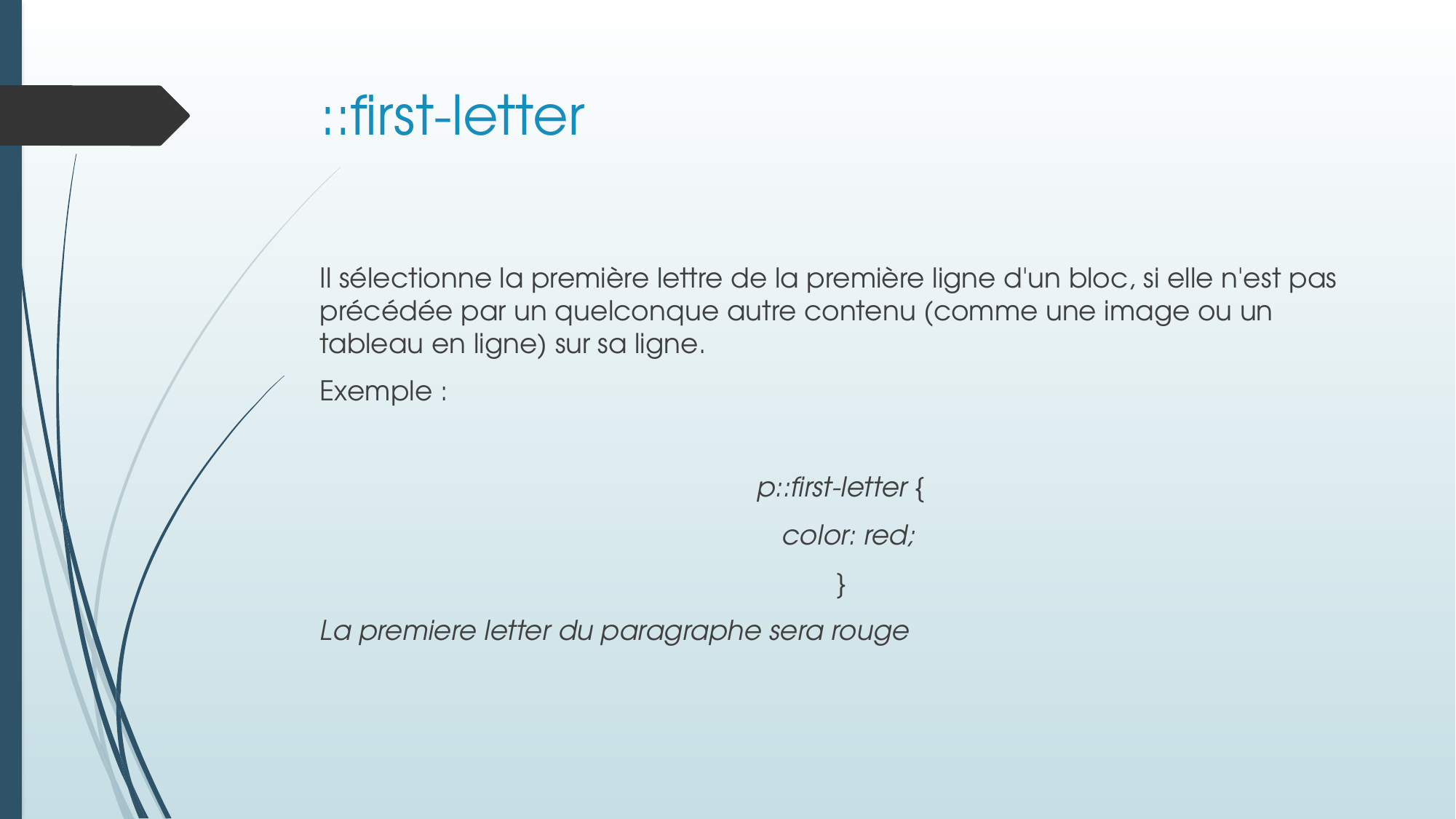

# ::first-letter
Il sélectionne la première lettre de la première ligne d'un bloc, si elle n'est pas précédée par un quelconque autre contenu (comme une image ou un tableau en ligne) sur sa ligne.
Exemple :

p::first-letter {
  color: red;
}
La premiere letter du paragraphe sera rouge